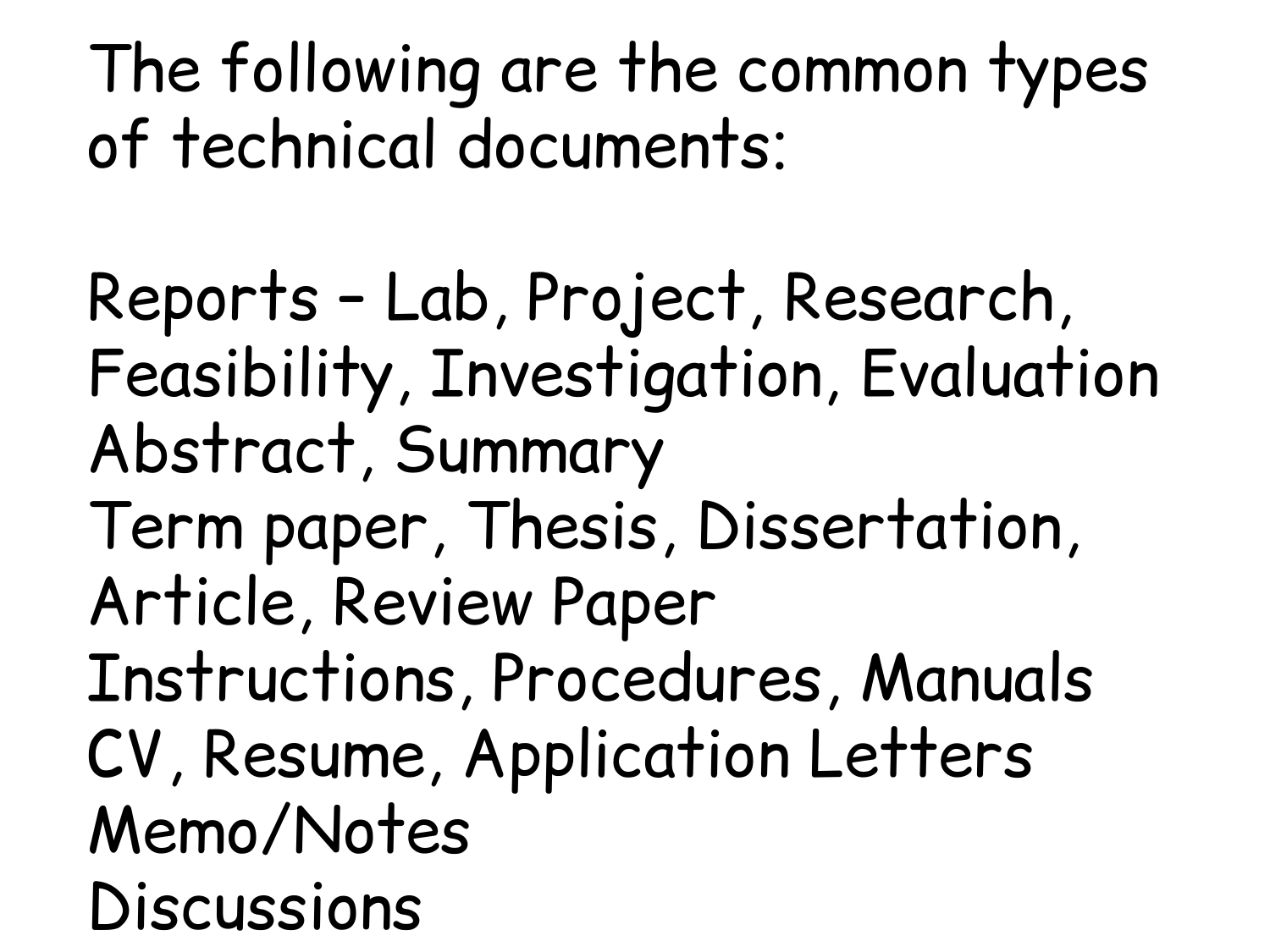

The following are the common types of technical documents:

Reports – Lab, Project, Research, Feasibility, Investigation, Evaluation
Abstract, Summary
Term paper, Thesis, Dissertation, Article, Review Paper
Instructions, Procedures, Manuals
CV, Resume, Application Letters
Memo/Notes
Discussions